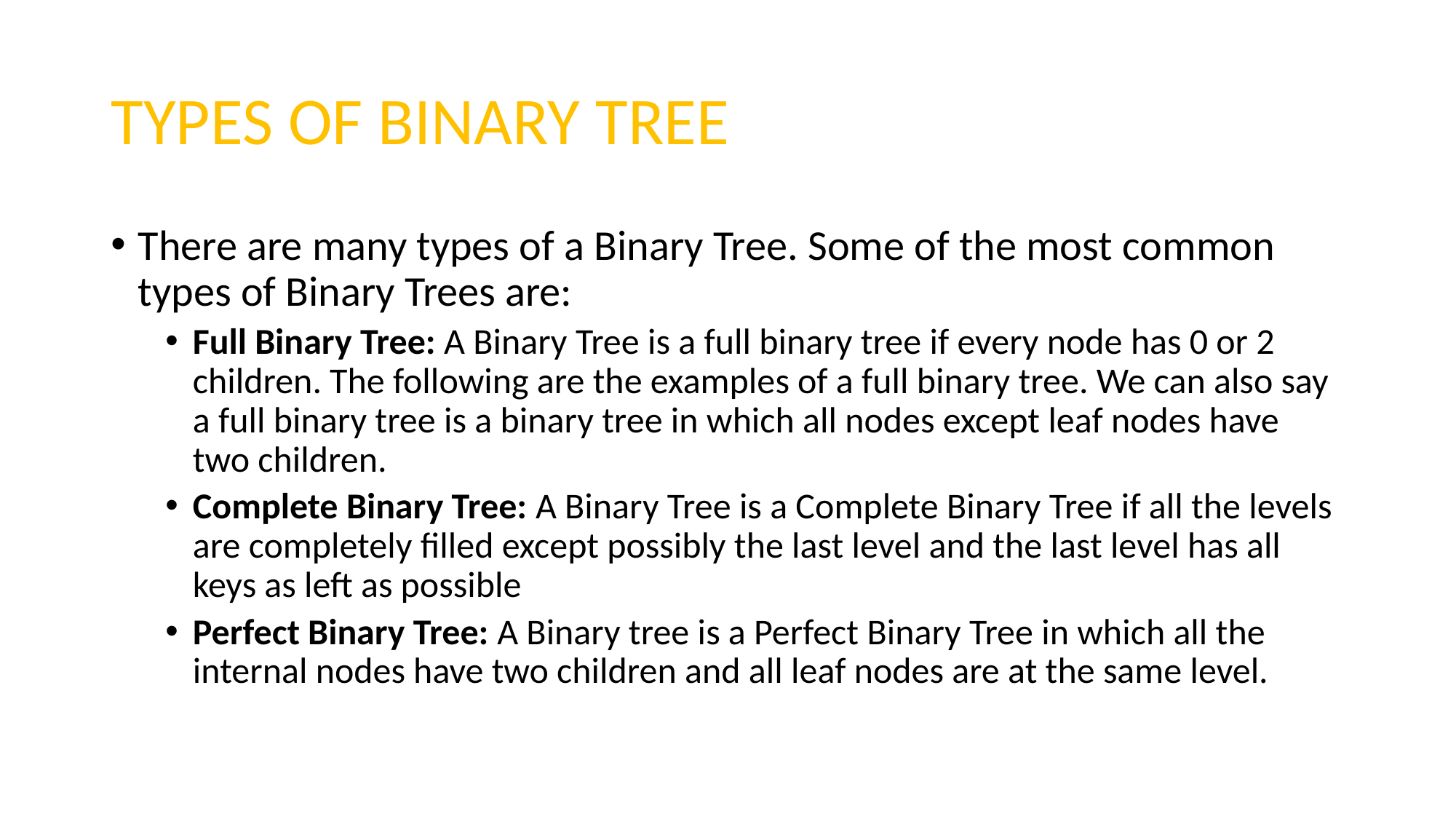

# TYPES OF BINARY TREE
There are many types of a Binary Tree. Some of the most common types of Binary Trees are:
Full Binary Tree: A Binary Tree is a full binary tree if every node has 0 or 2 children. The following are the examples of a full binary tree. We can also say a full binary tree is a binary tree in which all nodes except leaf nodes have two children.
Complete Binary Tree: A Binary Tree is a Complete Binary Tree if all the levels are completely filled except possibly the last level and the last level has all keys as left as possible
Perfect Binary Tree: A Binary tree is a Perfect Binary Tree in which all the internal nodes have two children and all leaf nodes are at the same level.